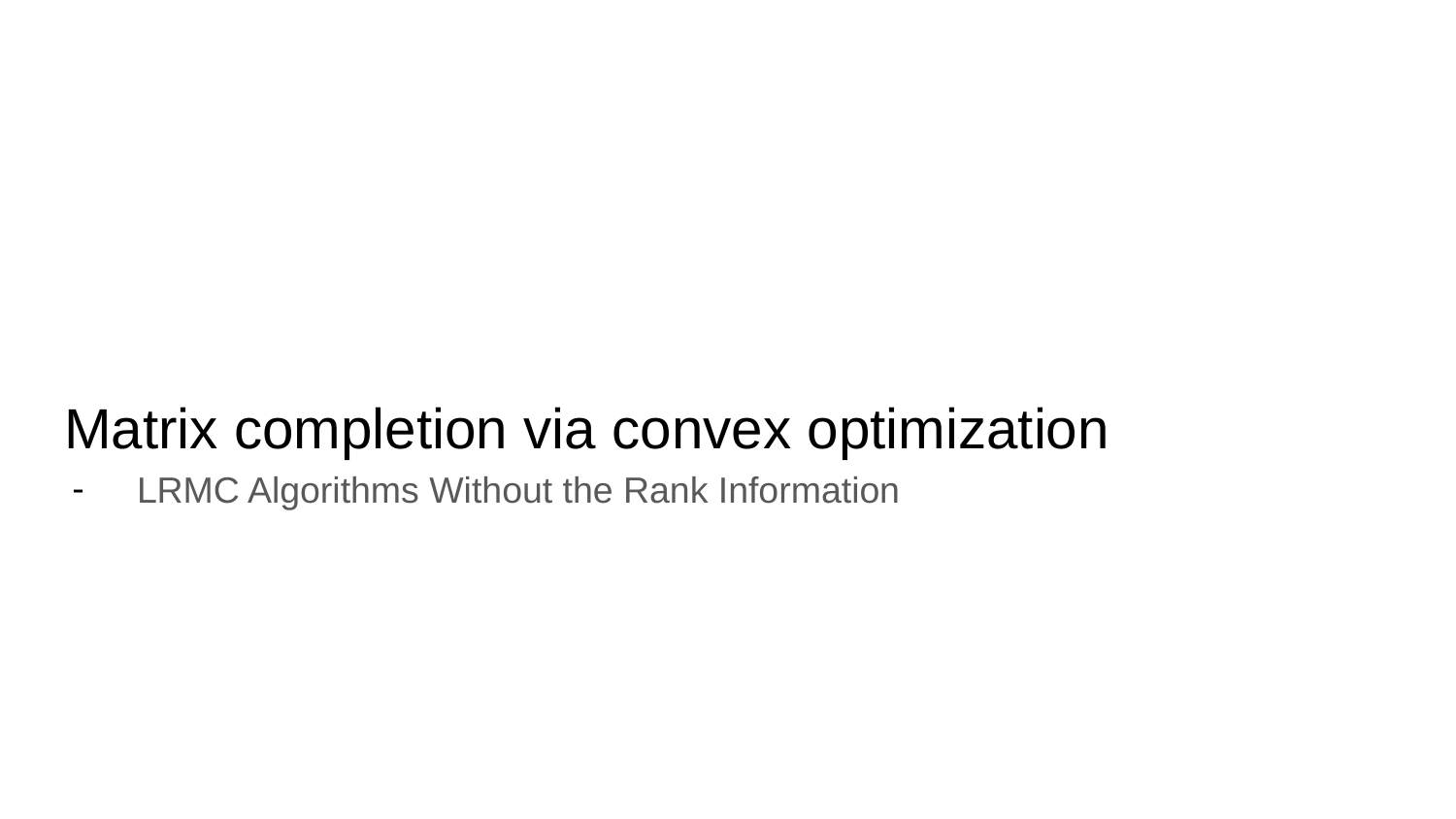

#

Matrix completion via convex optimization
LRMC Algorithms Without the Rank Information